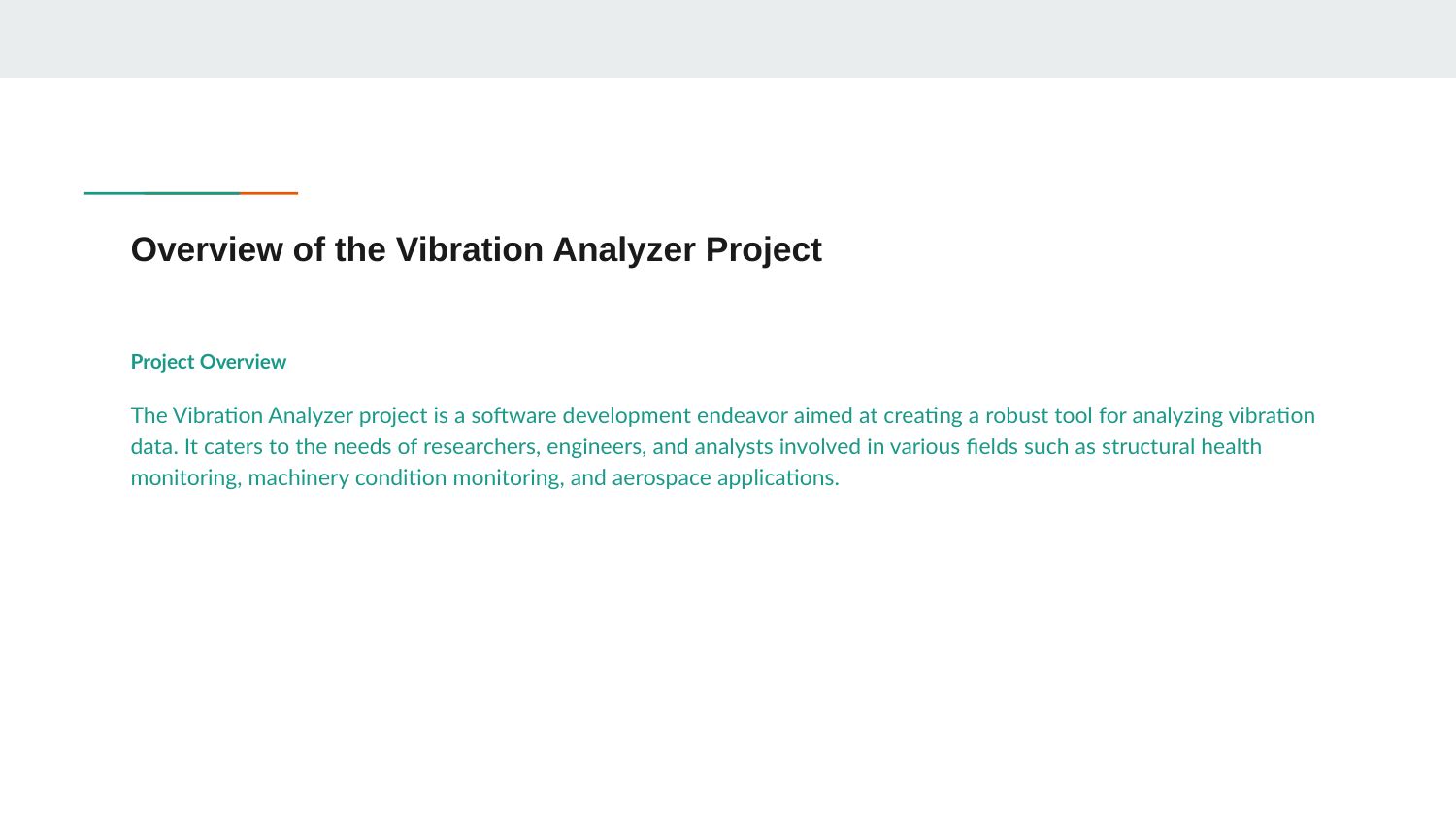

# Overview of the Vibration Analyzer Project

Project Overview
The Vibration Analyzer project is a software development endeavor aimed at creating a robust tool for analyzing vibration data. It caters to the needs of researchers, engineers, and analysts involved in various fields such as structural health monitoring, machinery condition monitoring, and aerospace applications.